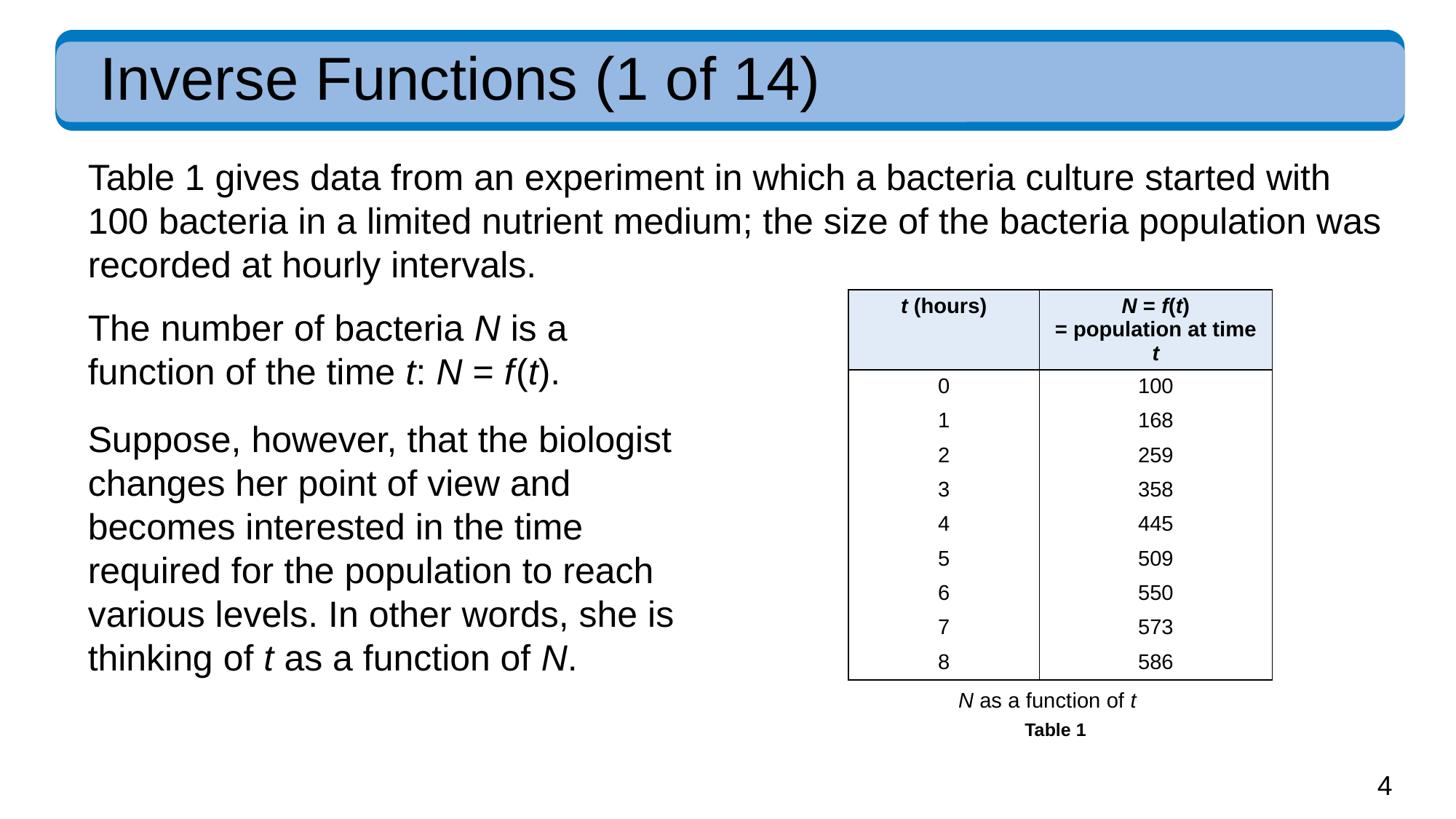

# Inverse Functions (1 of 14)
Table 1 gives data from an experiment in which a bacteria culture started with 100 bacteria in a limited nutrient medium; the size of the bacteria population was recorded at hourly intervals.
| t (hours) | N = f(t) = population at time t |
| --- | --- |
| 0 | 100 |
| 1 | 168 |
| 2 | 259 |
| 3 | 358 |
| 4 | 445 |
| 5 | 509 |
| 6 | 550 |
| 7 | 573 |
| 8 | 586 |
The number of bacteria N is a function of the time t: N = f (t).
Suppose, however, that the biologist changes her point of view and becomes interested in the time required for the population to reach various levels. In other words, she is thinking of t as a function of N.
N as a function of t
Table 1